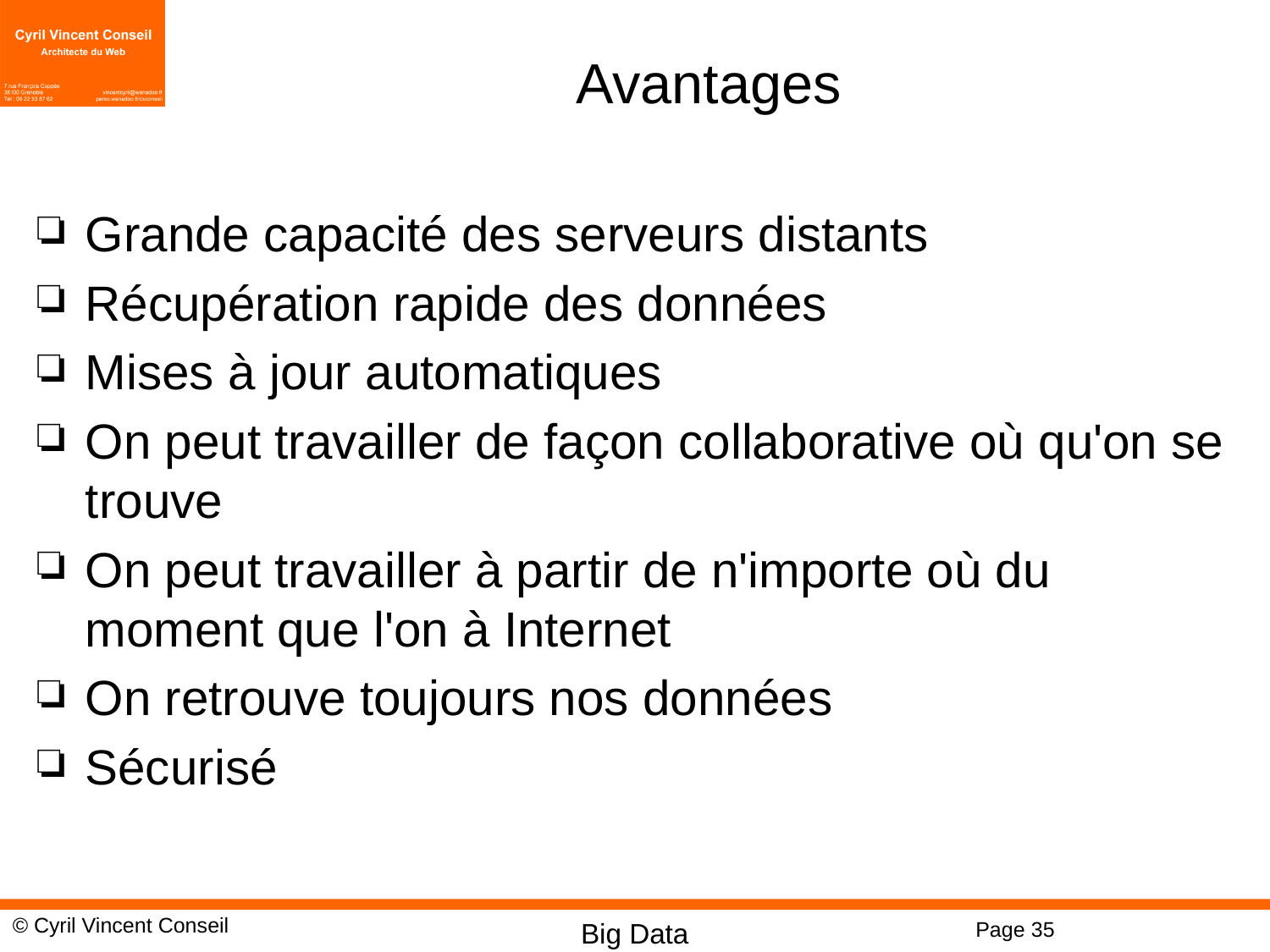

# Avantages
Grande capacité des serveurs distants
Récupération rapide des données
Mises à jour automatiques
On peut travailler de façon collaborative où qu'on se trouve
On peut travailler à partir de n'importe où du moment que l'on à Internet
On retrouve toujours nos données
Sécurisé